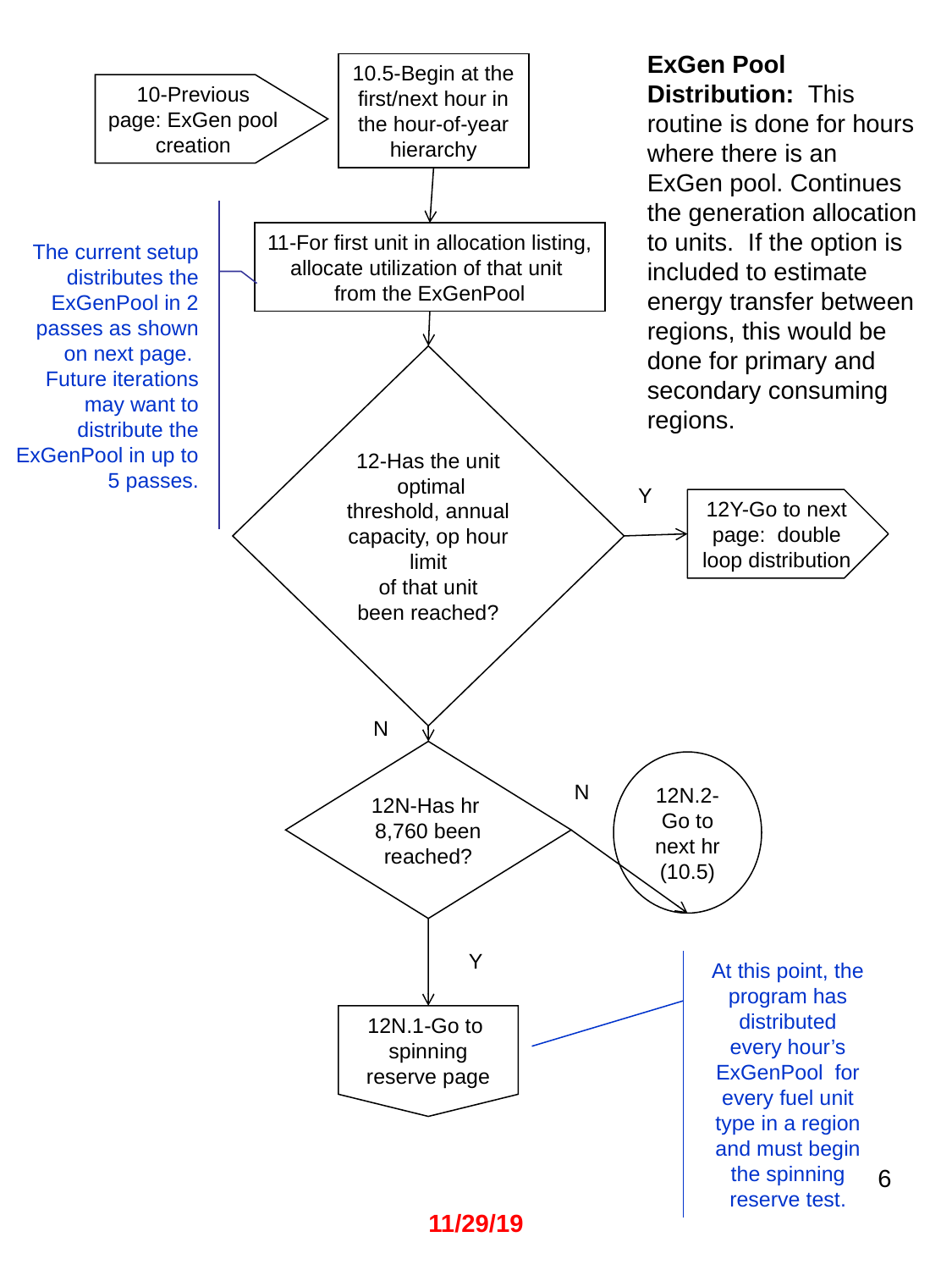

ExGen Pool Distribution:  This routine is done for hours where there is an ExGen pool. Continues the generation allocation to units.  If the option is included to estimate energy transfer between regions, this would be done for primary and secondary consuming regions.
10.5-Begin at the first/next hour in the hour-of-year hierarchy
10-Previous page: ExGen pool creation
The current setup distributes the ExGenPool in 2 passes as shown on next page.  Future iterations may want to distribute the ExGenPool in up to 5 passes.
11-For first unit in allocation listing,
allocate utilization of that unit
from the ExGenPool
12-Has the unit
 optimal threshold, annual capacity, op hour limit
 of that unit
been reached?
Y
12Y-Go to next page:  double loop distribution
N
12N-Has hr
8,760 been
reached?
12N.2-Go to next hr (10.5)
N
Y
At this point, the program has distributed every hour’s ExGenPool  for every fuel unit type in a region and must begin the spinning reserve test.
12N.1-Go to
spinning reserve page
6
11/29/19